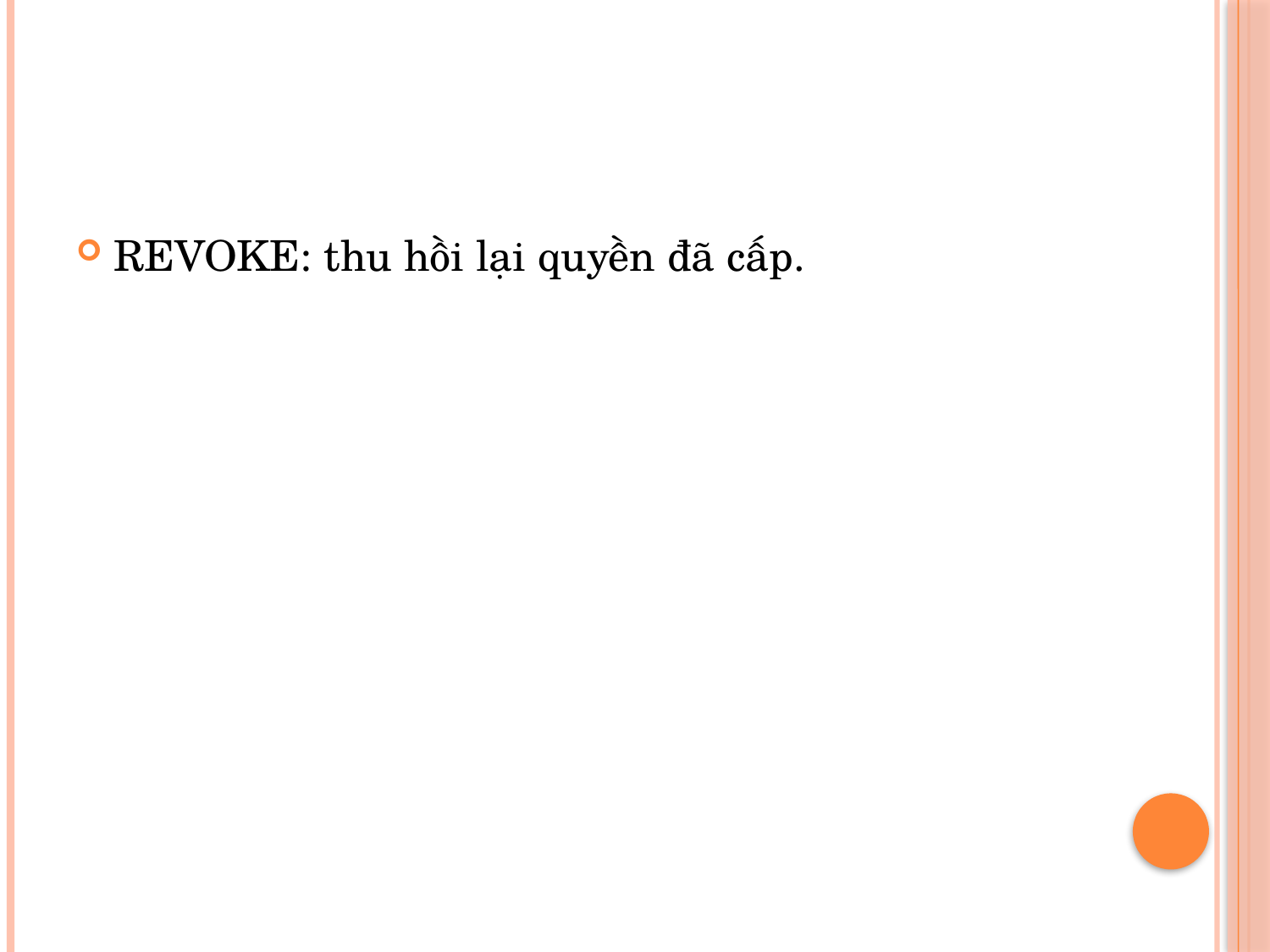

#
REVOKE: thu hồi lại quyền đã cấp.